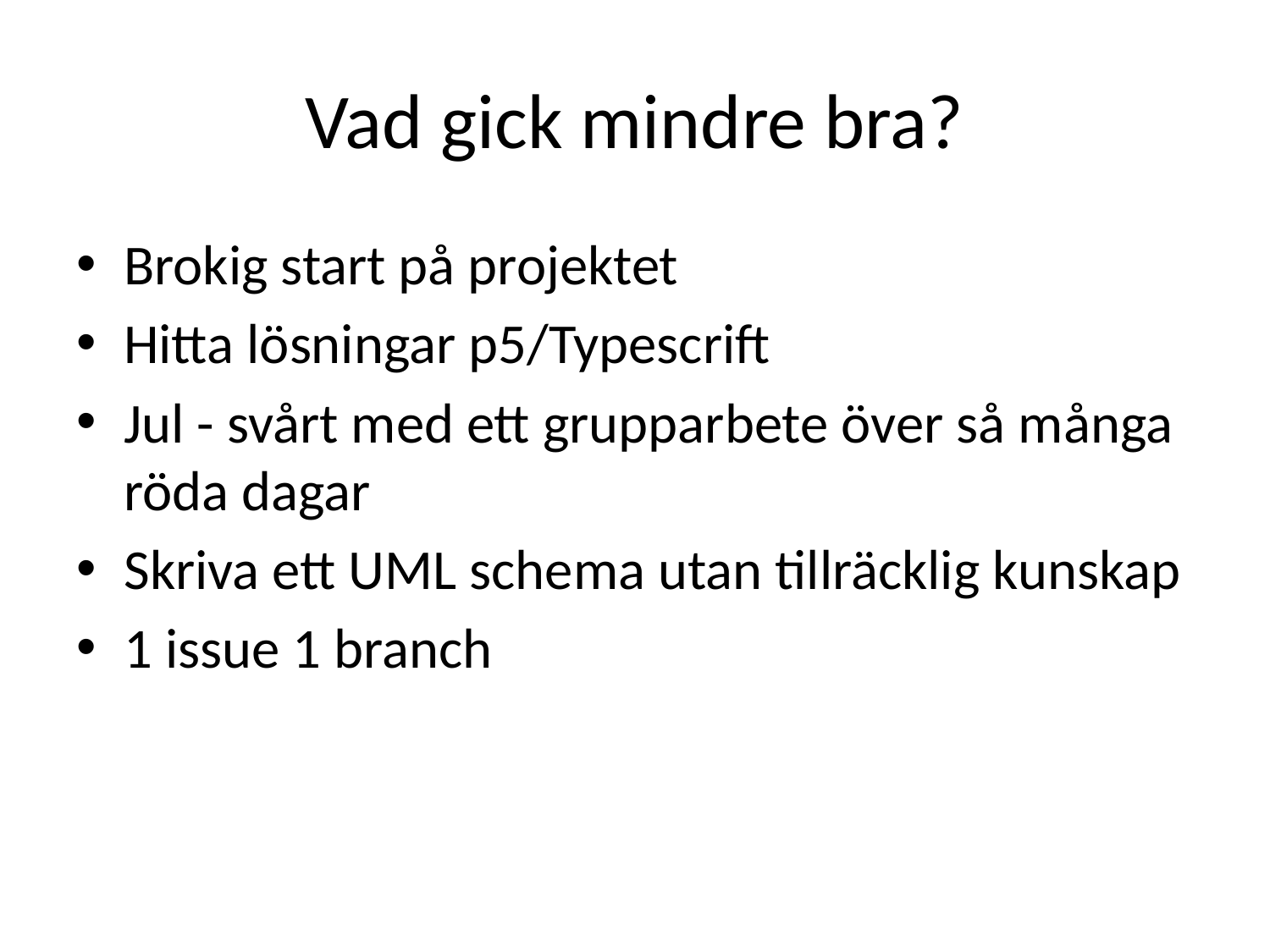

# Vad gick mindre bra?
Brokig start på projektet
Hitta lösningar p5/Typescrift
Jul - svårt med ett grupparbete över så många röda dagar
Skriva ett UML schema utan tillräcklig kunskap
1 issue 1 branch